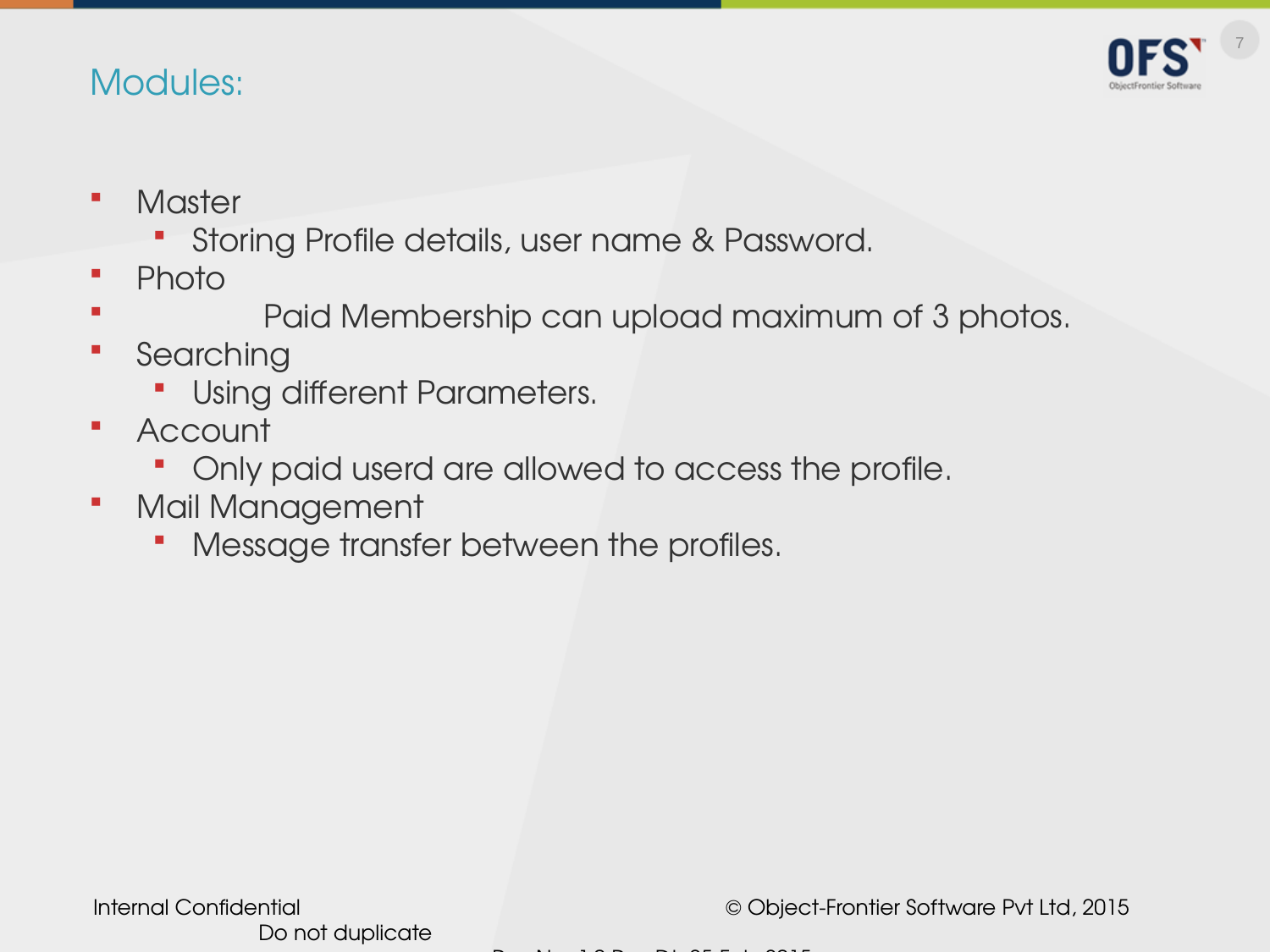

Modules:
Master
Storing Profile details, user name & Password.
Photo
 	Paid Membership can upload maximum of 3 photos.
Searching
Using different Parameters.
Account
Only paid userd are allowed to access the profile.
Mail Management
Message transfer between the profiles.